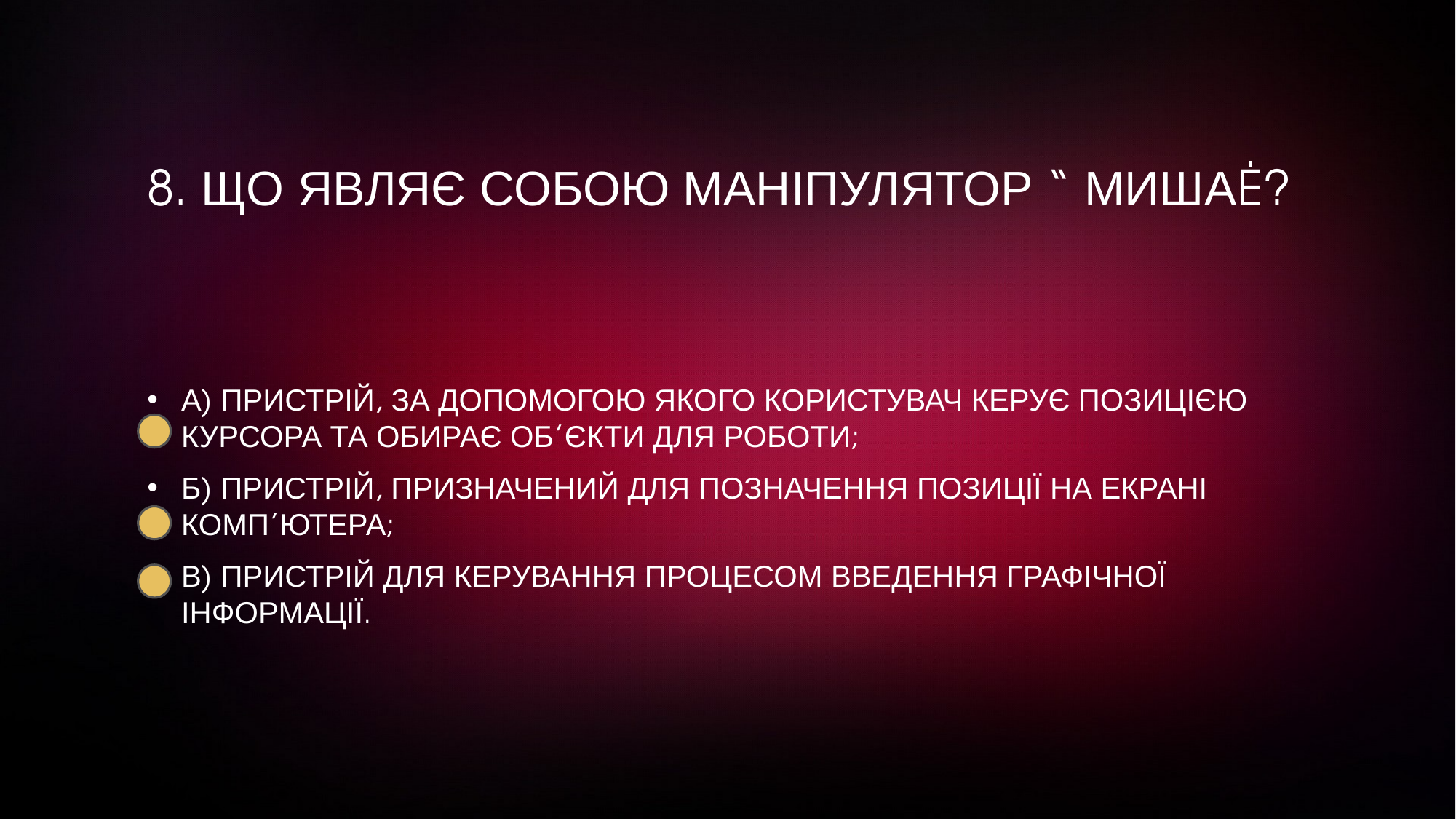

# 8. Що являє собою маніпулятор “ мишаĖ?
а) пристрій, за допомогою якого користувач керує позицією курсора та обирає об’єкти для роботи;
б) пристрій, призначений для позначення позиції на екрані комп’ютера;
в) пристрій для керування процесом введення графічної інформації.